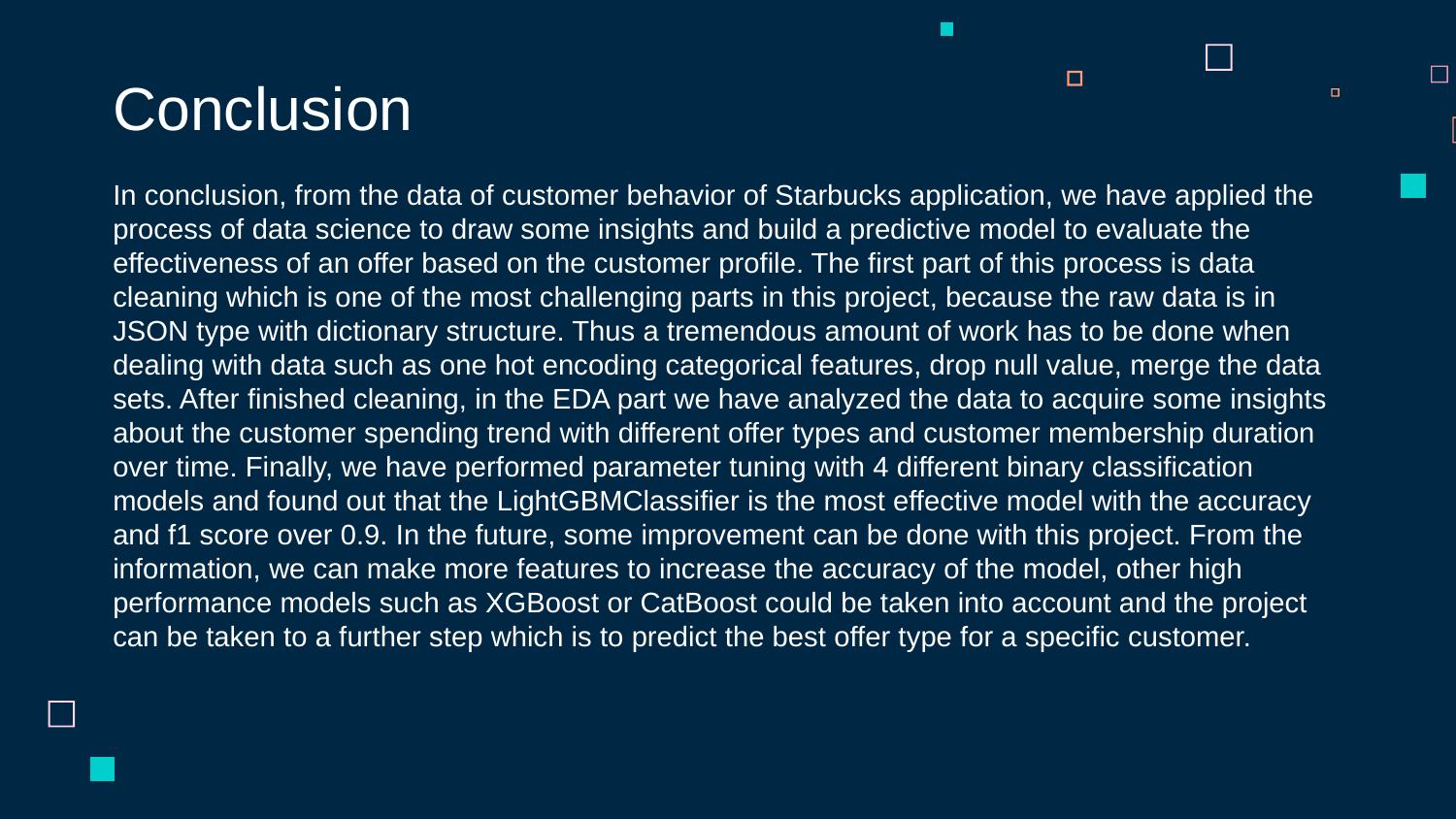

# Conclusion
In conclusion, from the data of customer behavior of Starbucks application, we have applied the process of data science to draw some insights and build a predictive model to evaluate the effectiveness of an offer based on the customer profile. The first part of this process is data cleaning which is one of the most challenging parts in this project, because the raw data is in JSON type with dictionary structure. Thus a tremendous amount of work has to be done when dealing with data such as one hot encoding categorical features, drop null value, merge the data sets. After finished cleaning, in the EDA part we have analyzed the data to acquire some insights about the customer spending trend with different offer types and customer membership duration over time. Finally, we have performed parameter tuning with 4 different binary classification models and found out that the LightGBMClassifier is the most effective model with the accuracy and f1 score over 0.9. In the future, some improvement can be done with this project. From the information, we can make more features to increase the accuracy of the model, other high performance models such as XGBoost or CatBoost could be taken into account and the project can be taken to a further step which is to predict the best offer type for a specific customer.